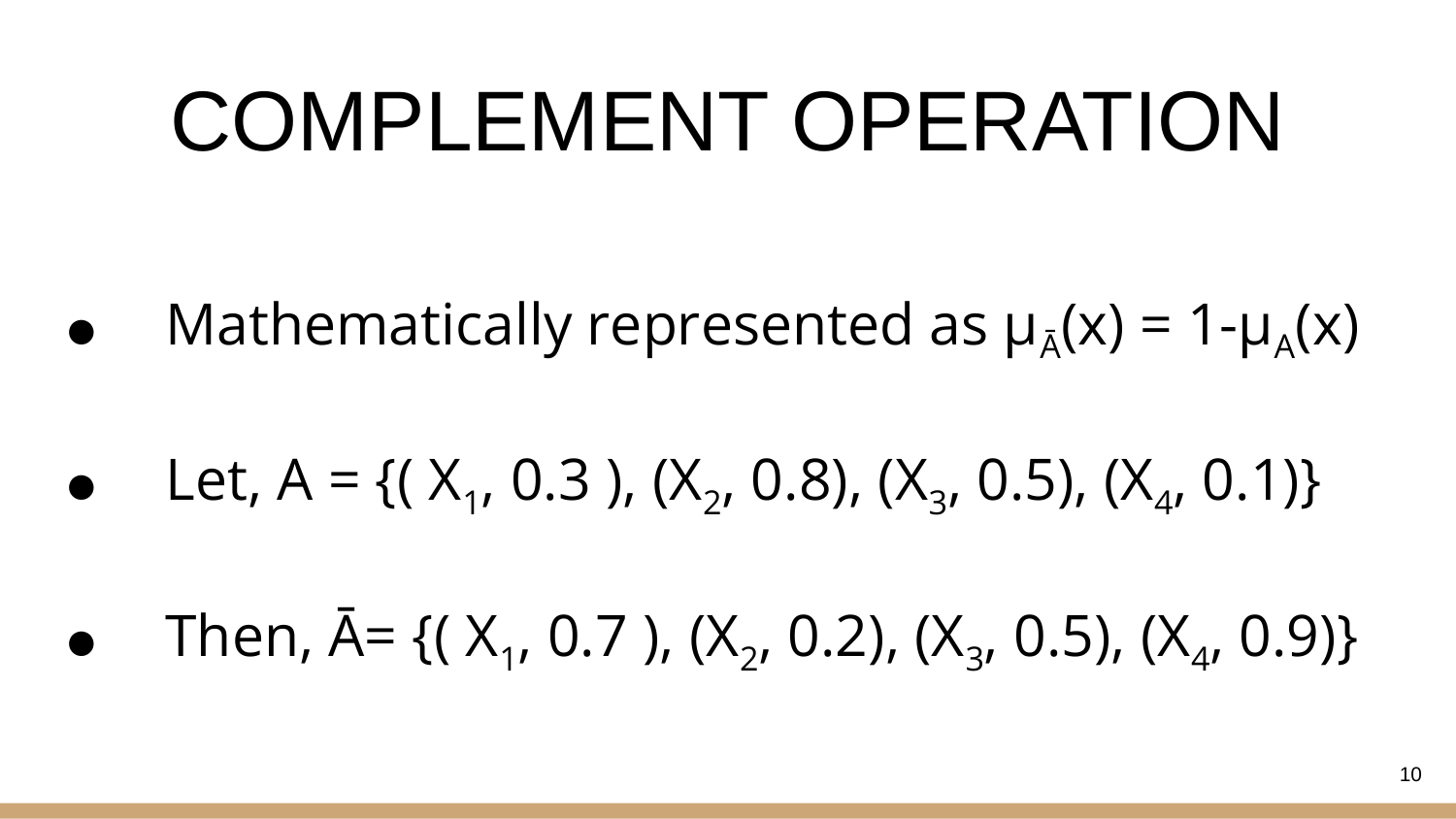

# COMPLEMENT OPERATION
Mathematically represented as μĀ(x) = 1-μA(x)
Let, A = {( X1, 0.3 ), (X2, 0.8), (X3, 0.5), (X4, 0.1)}
Then, Ā= {( X1, 0.7 ), (X2, 0.2), (X3, 0.5), (X4, 0.9)}

10